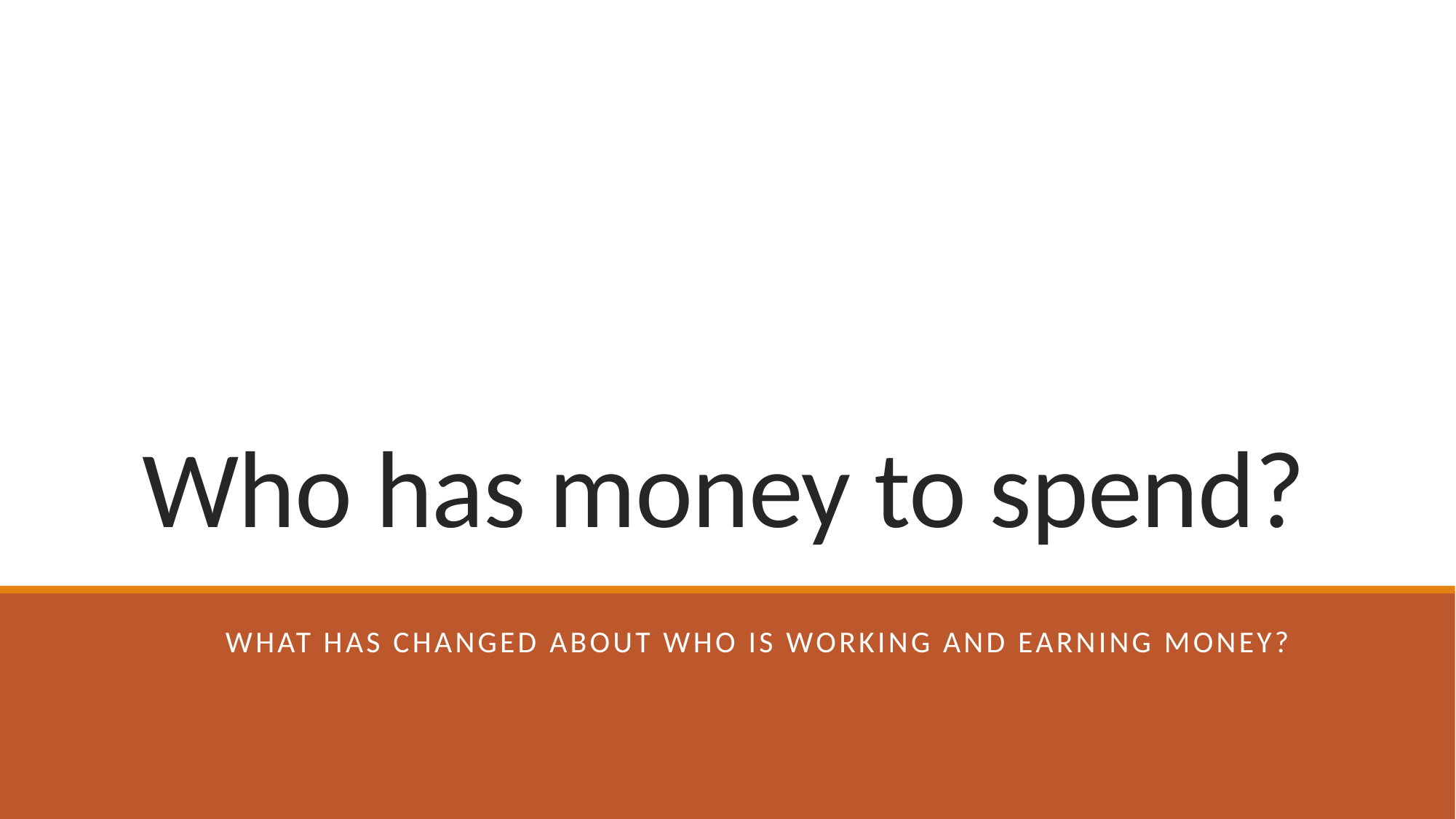

# Who has money to spend?

What has changed about who is working and earning money?